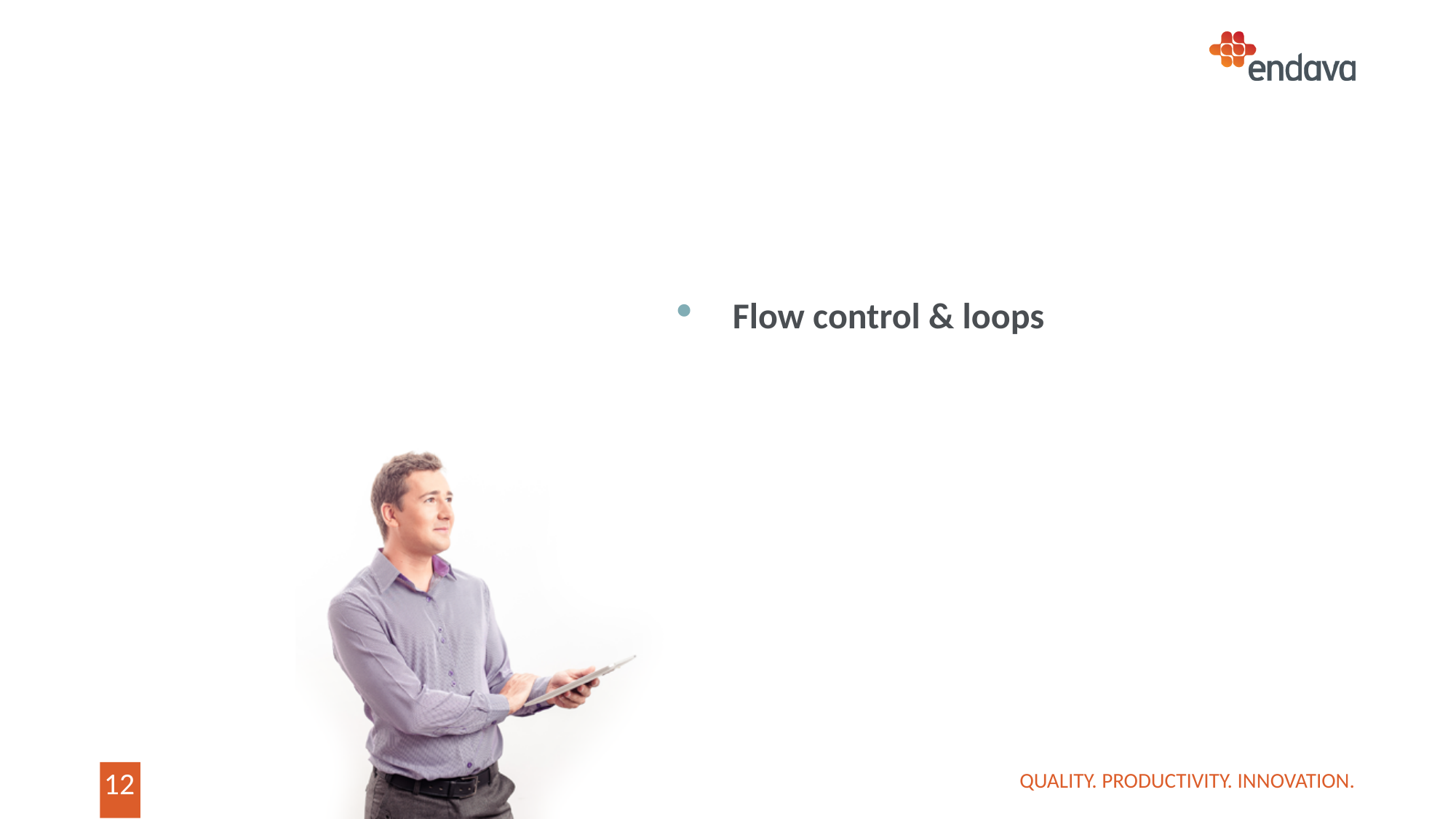

Flow control & loops
QUALITY. PRODUCTIVITY. INNOVATION.